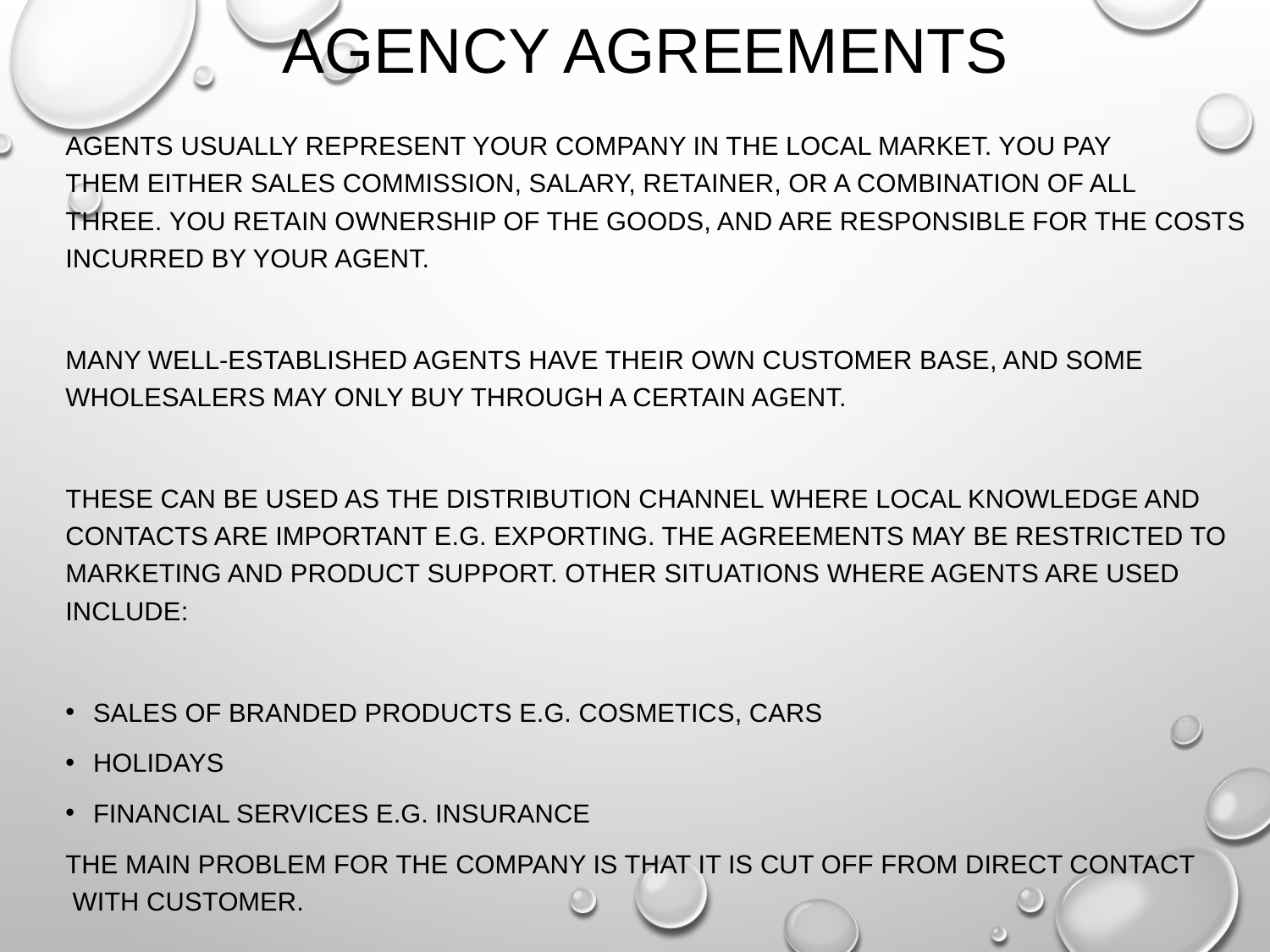

# Agency agreements
Agents usually represent your company in the local market. You pay them either sales commission, salary, retainer, or a combination of all three. You retain ownership of the goods, and are responsible for the costs incurred by your agent.

Many well-established agents have their own customer base, and some wholesalers may only buy through a certain agent.

These can be used as the distribution channel where local knowledge and contacts are important e.g. exporting. The agreements may be restricted to marketing and product support. Other situations where agents are used include:

Sales of branded products e.g. cosmetics, cars
Holidays
Financial services e.g. insurance
The main problem for the company is that it is cut off from direct contact with customer.